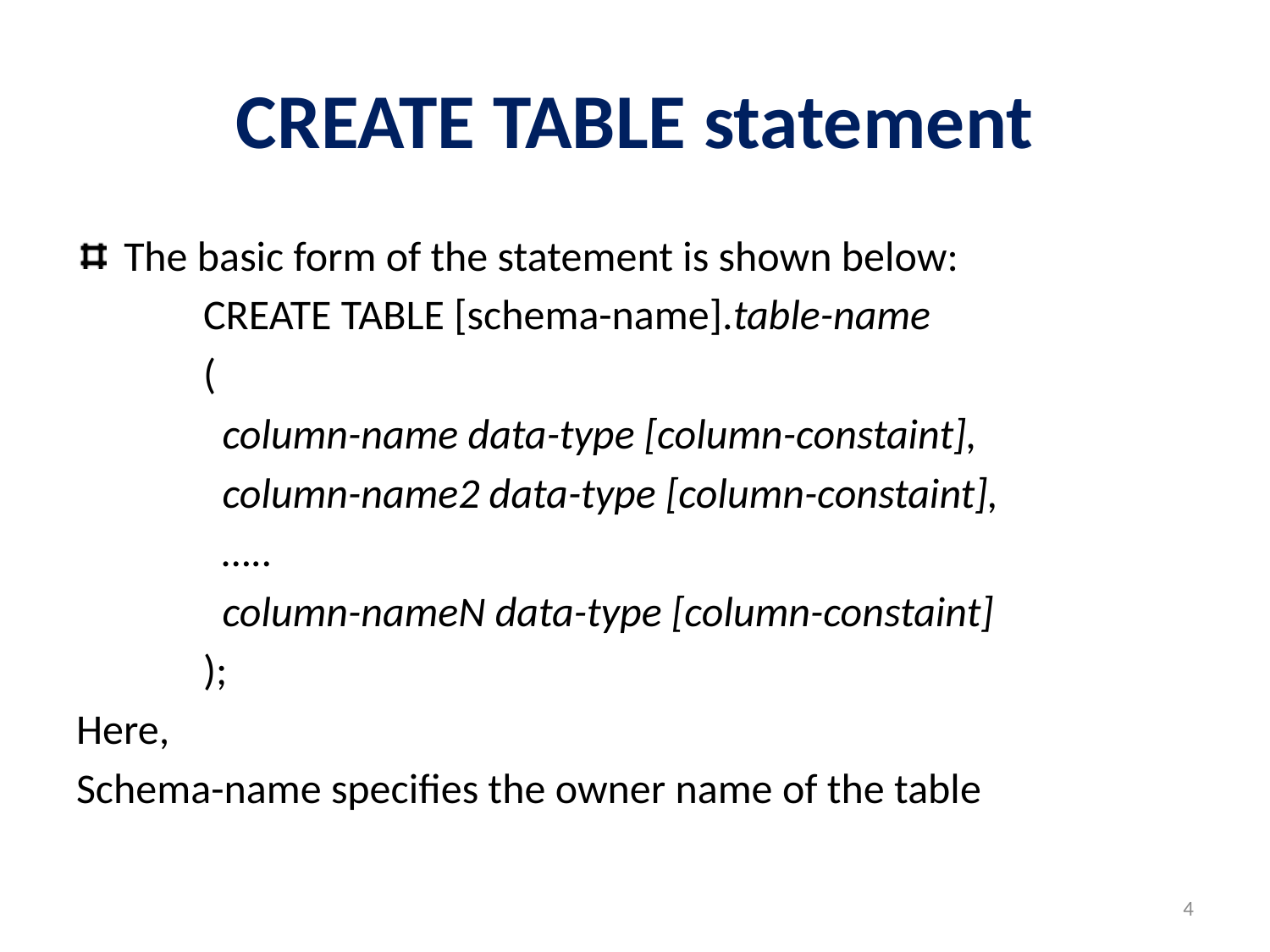

# CREATE TABLE statement
The basic form of the statement is shown below:
	CREATE TABLE [schema-name].table-name
	(
	  column-name data-type [column-constaint],
	  column-name2 data-type [column-constaint],
	  …..
	  column-nameN data-type [column-constaint]
	);
Here,
Schema-name specifies the owner name of the table

4